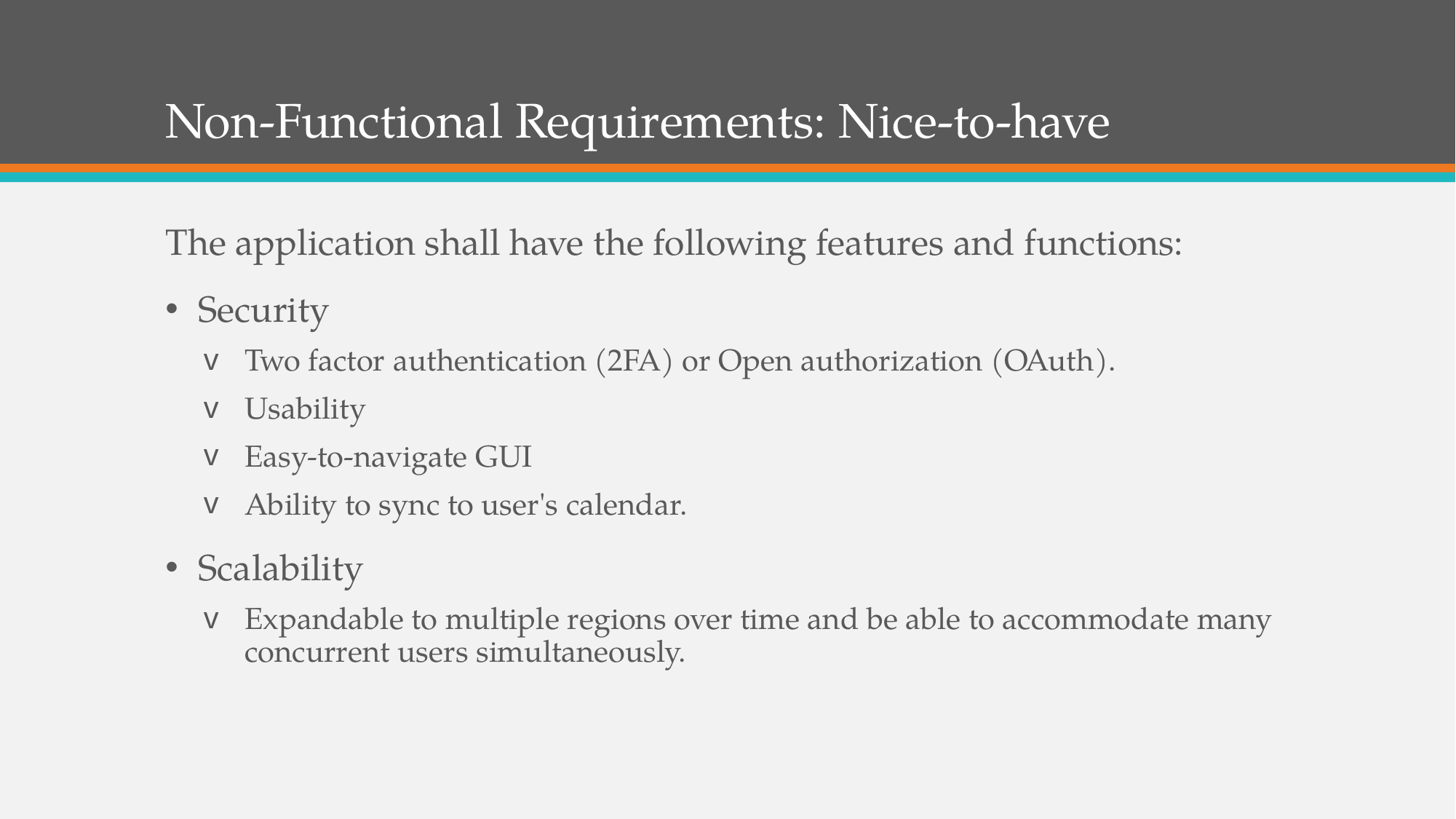

# Non-Functional Requirements: Nice-to-have
The application shall have the following features and functions:
Security
Two factor authentication (2FA) or Open authorization (OAuth).
Usability
Easy-to-navigate GUI
Ability to sync to user's calendar.
Scalability
Expandable to multiple regions over time and be able to accommodate many concurrent users simultaneously.